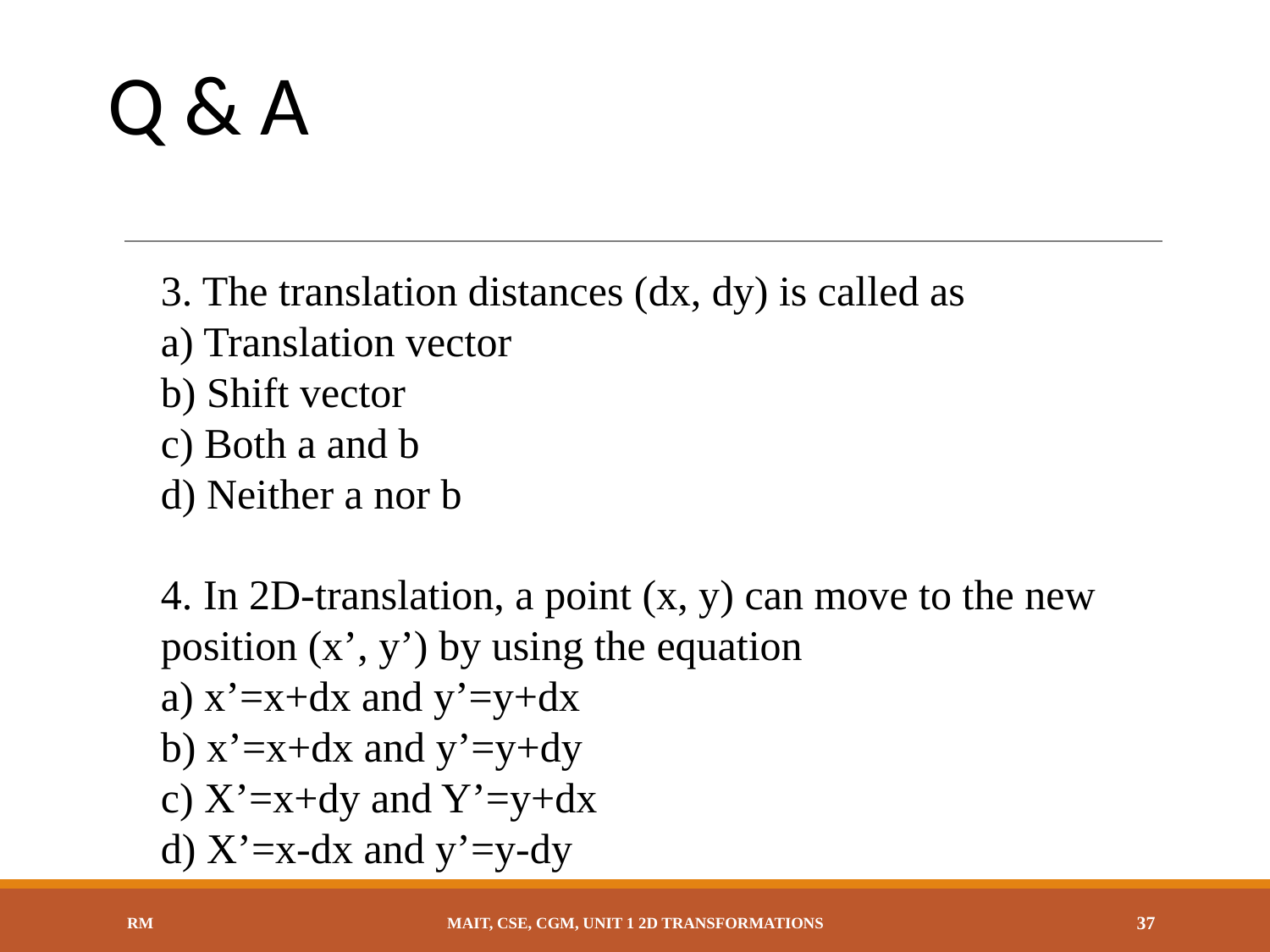

# Q & A
3. The translation distances (dx, dy) is called as
a) Translation vector
b) Shift vector
c) Both a and b
d) Neither a nor b
4. In 2D-translation, a point (x, y) can move to the new position (x’, y’) by using the equation
a) x’=x+dx and y’=y+dx
b) x’=x+dx and y’=y+dy
c) X’=x+dy and Y’=y+dx
d) X’=x-dx and y’=y-dy
RM
MAIT, CSE, CGM, UNIT 1 2D TRANSFORMATIONS
37